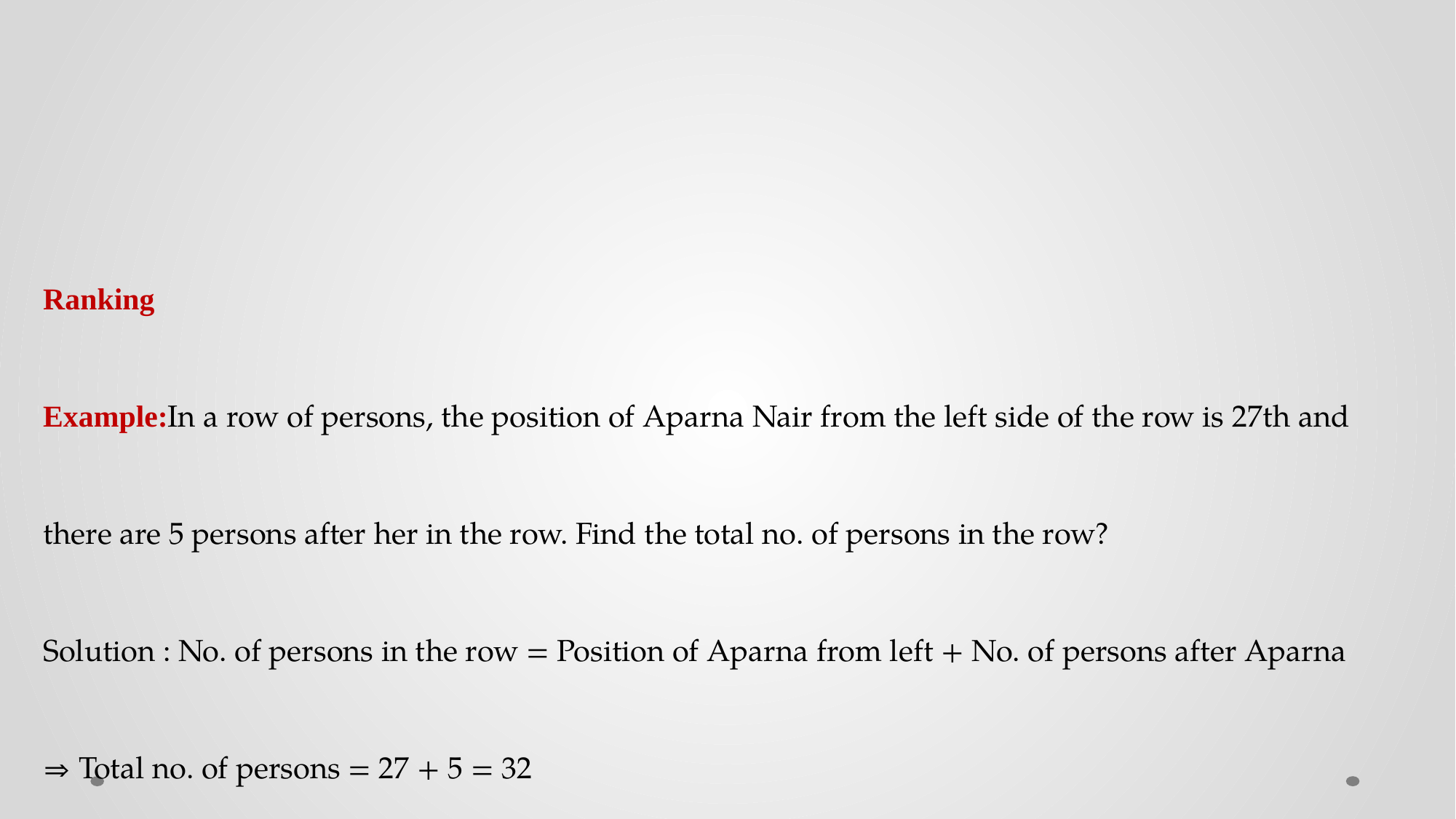

# Ranking Example:In a row of persons, the position of Aparna Nair from the left side of the row is 27th and there are 5 persons after her in the row. Find the total no. of persons in the row? Solution : No. of persons in the row = Position of Aparna from left + No. of persons after Aparna ⇒ Total no. of persons = 27 + 5 = 32